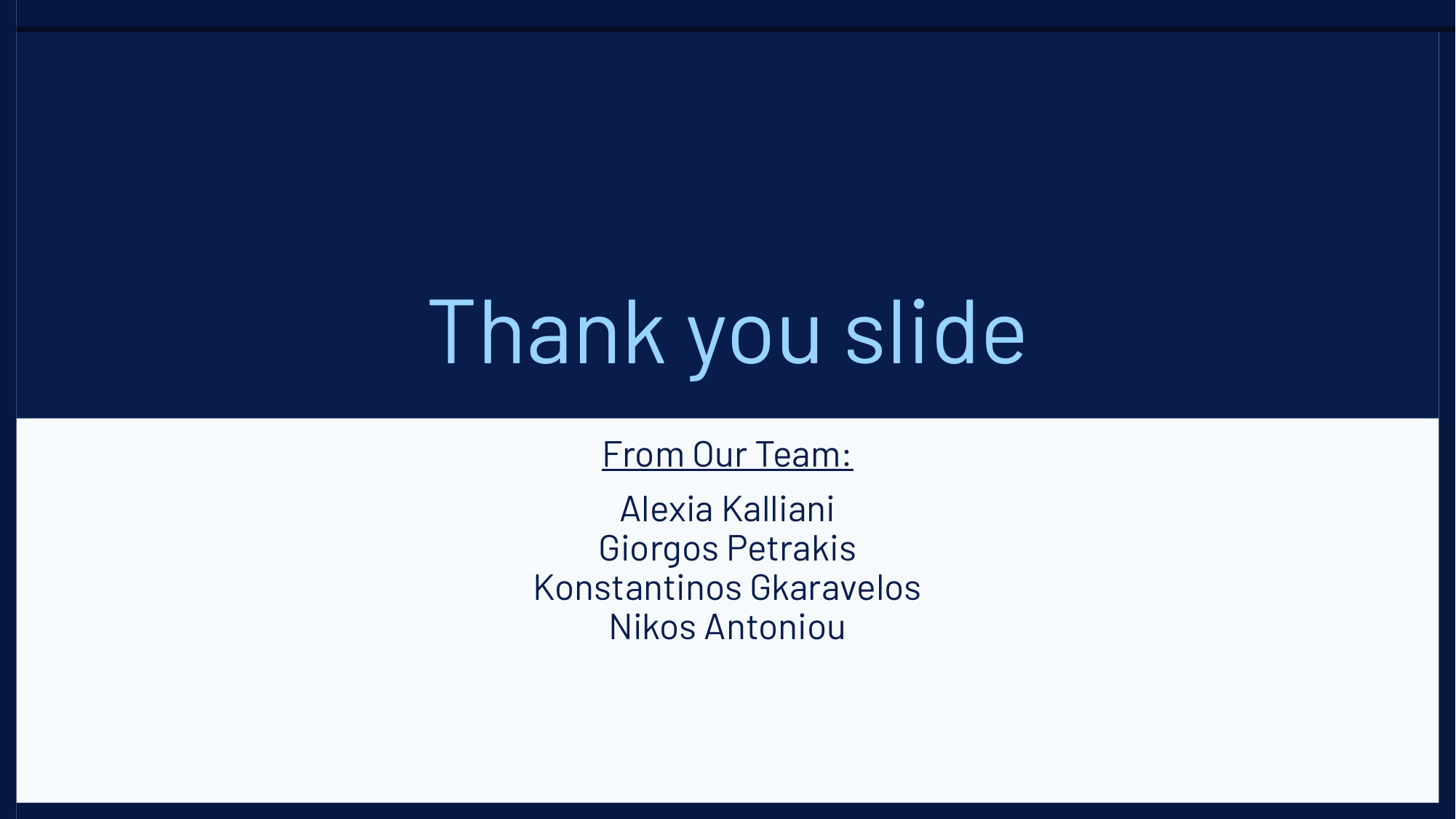

# Thank you slide
From Our Team:
Alexia Kalliani
Giorgos Petrakis
Konstantinos Gkaravelos
Nikos Antoniou